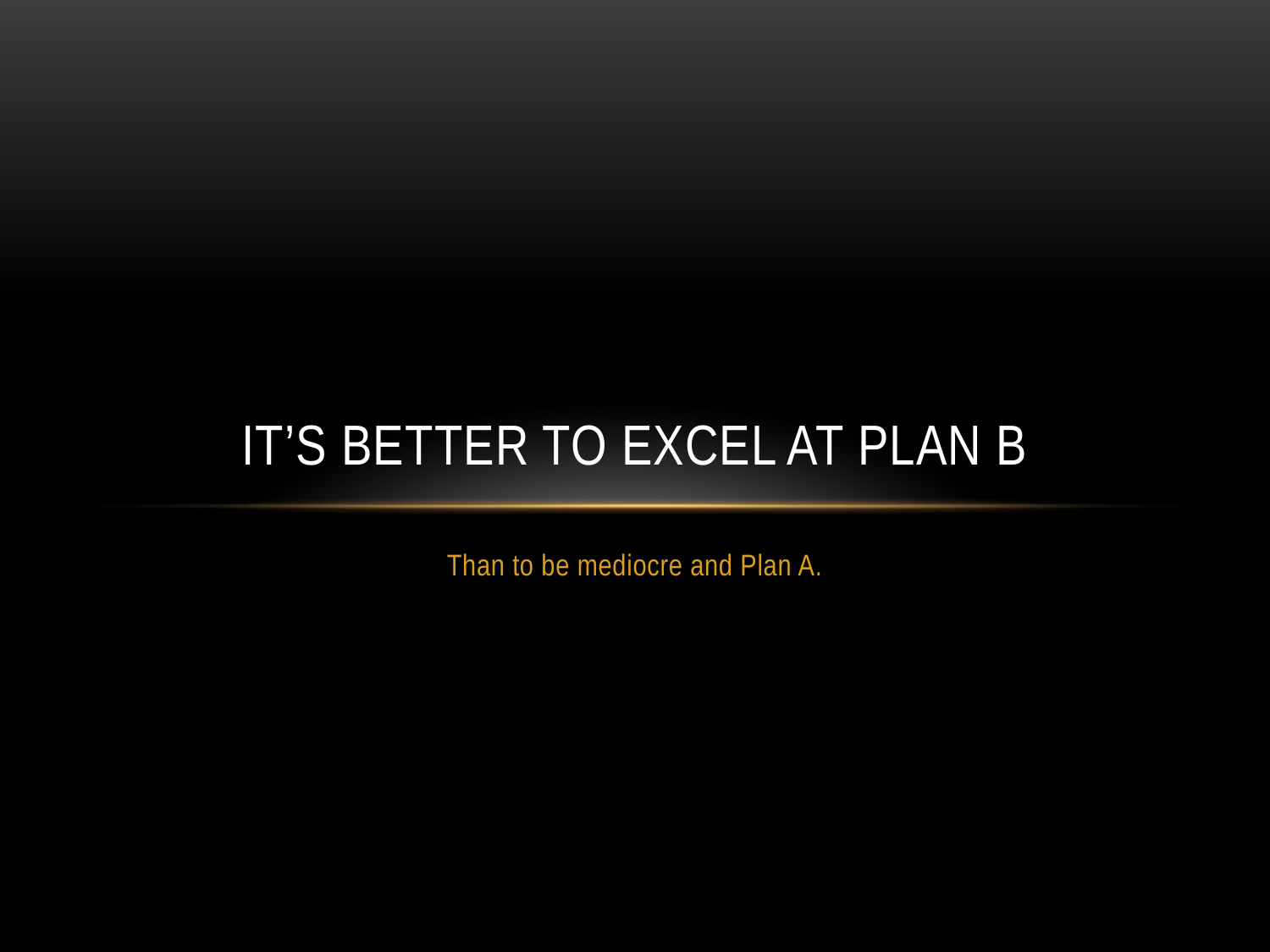

# It’s Better To Excel At Plan B
Than to be mediocre and Plan A.